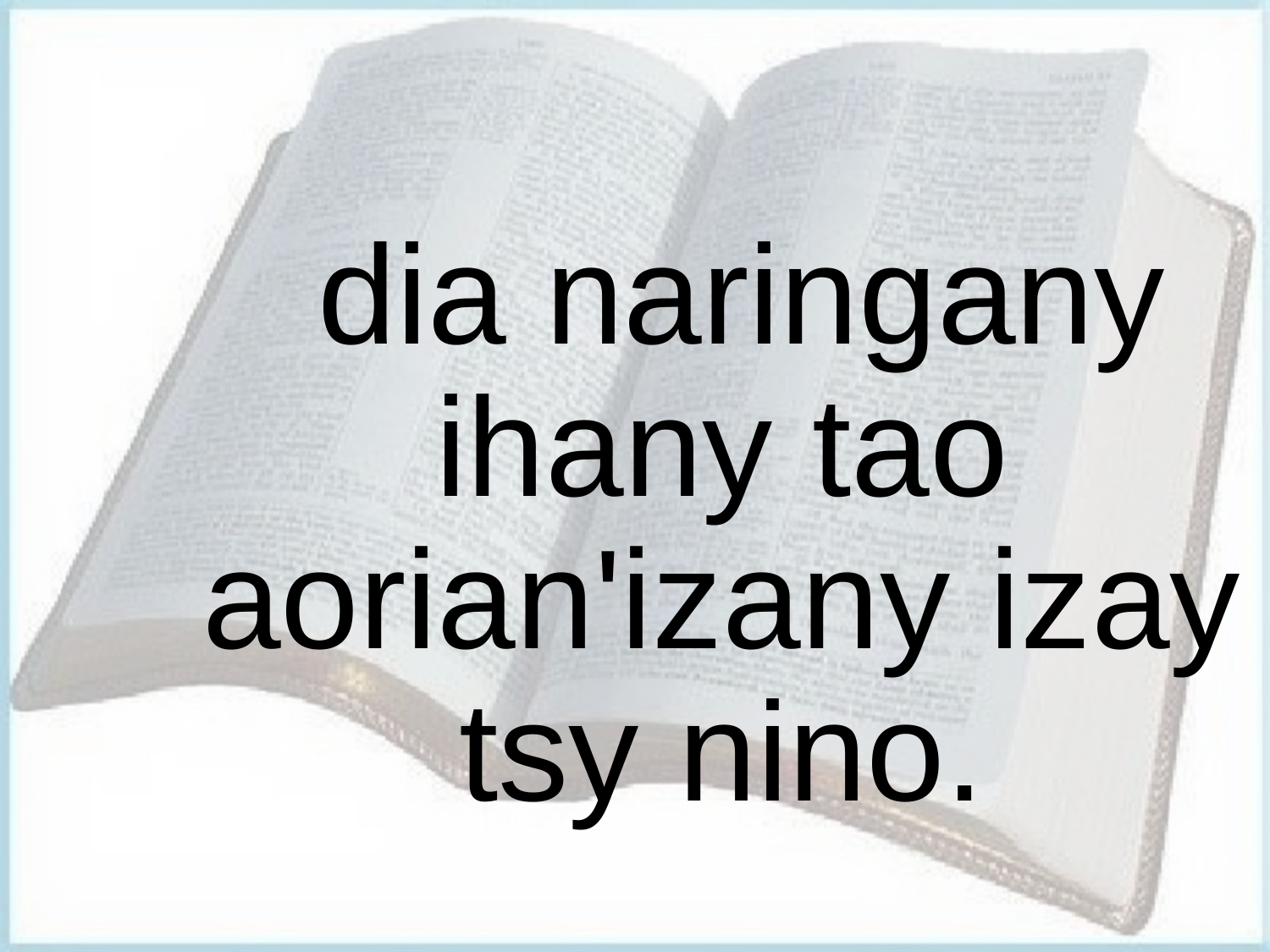

# dia naringany ihany tao aorian'izany izay tsy nino.